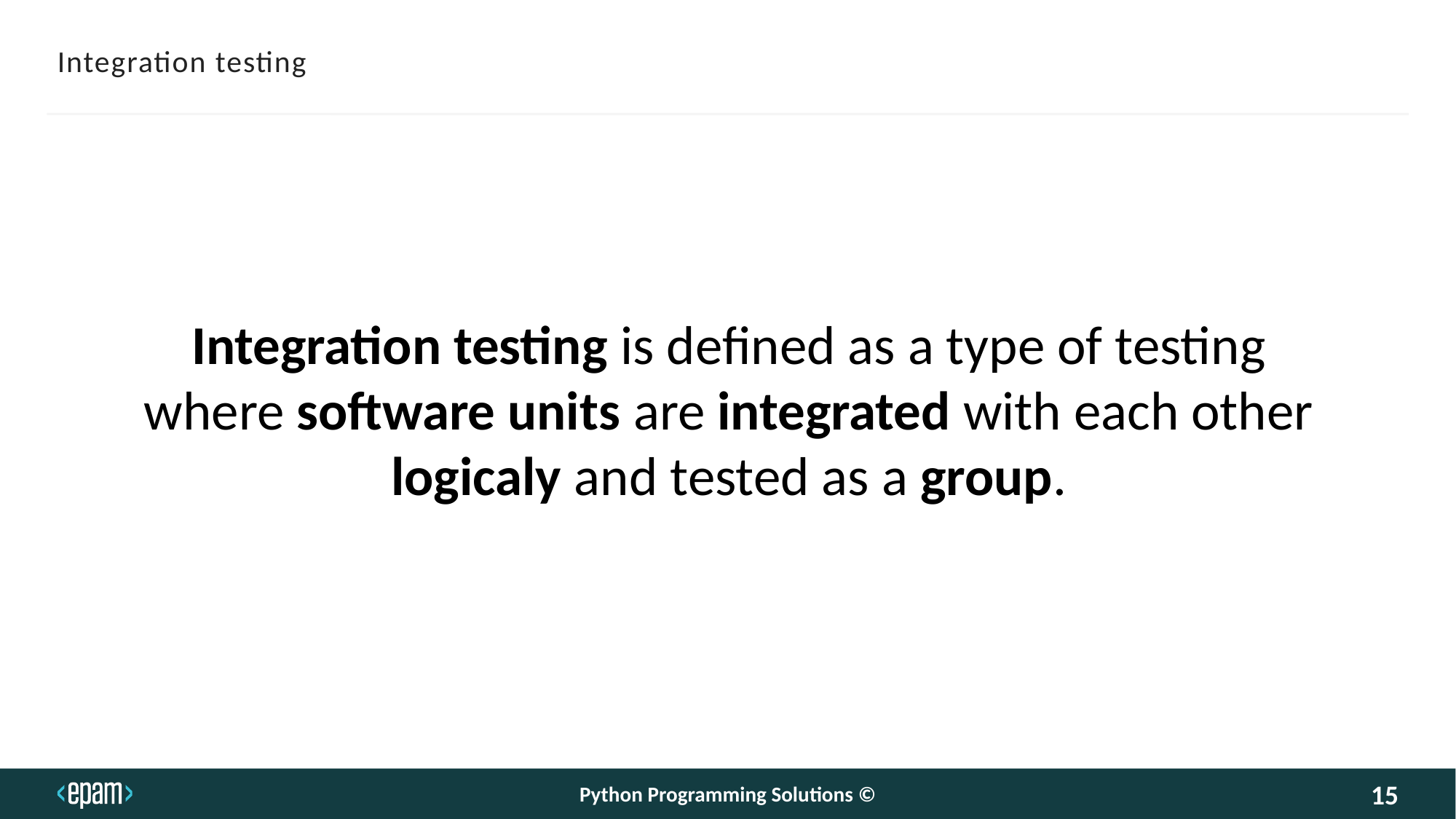

Integration testing
Integration testing is defined as a type of testing where software units are integrated with each other logicaly and tested as a group.
Python Programming Solutions ©
15